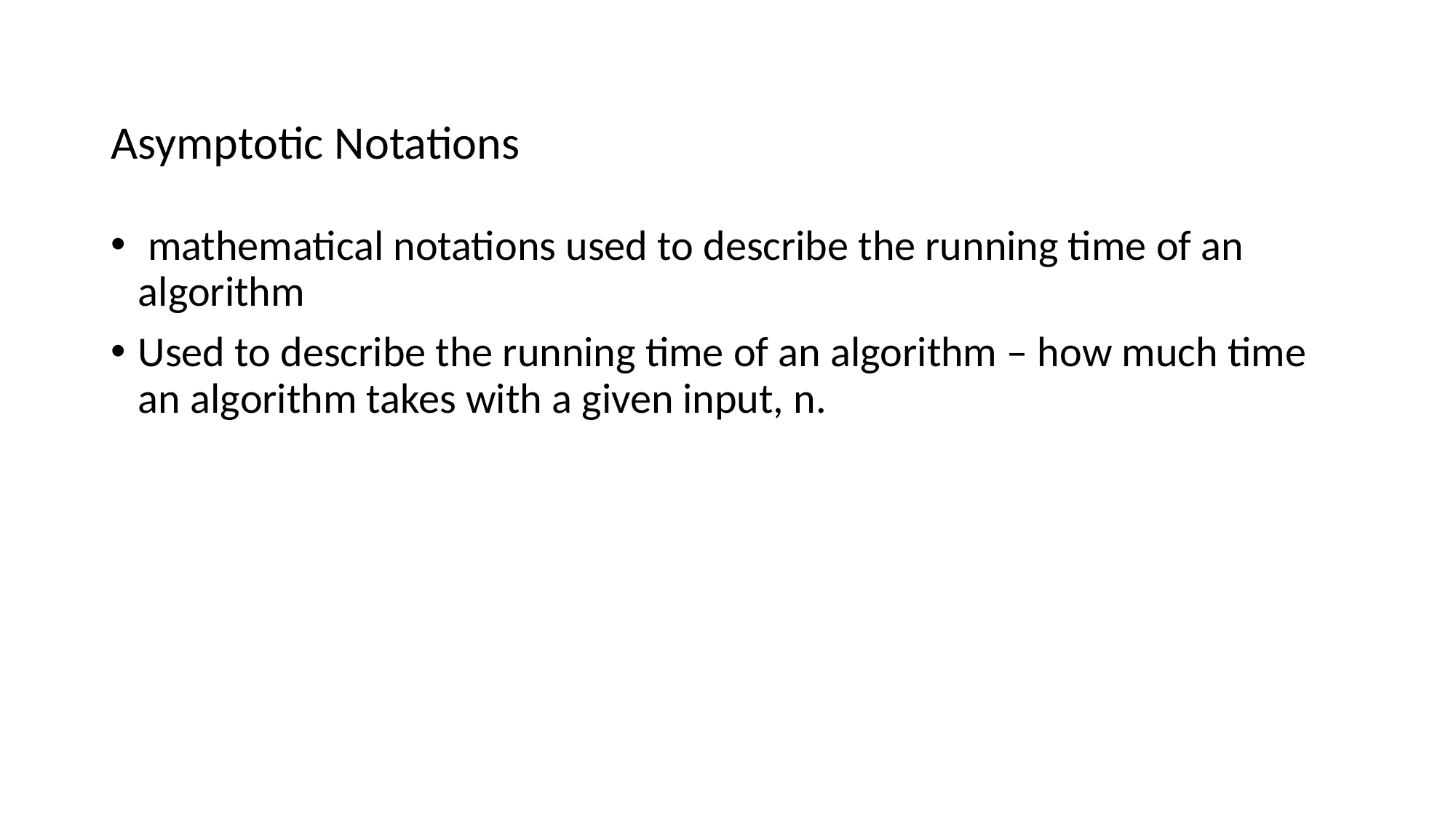

# Asymptotic Notations
 mathematical notations used to describe the running time of an algorithm
Used to describe the running time of an algorithm – how much time an algorithm takes with a given input, n.